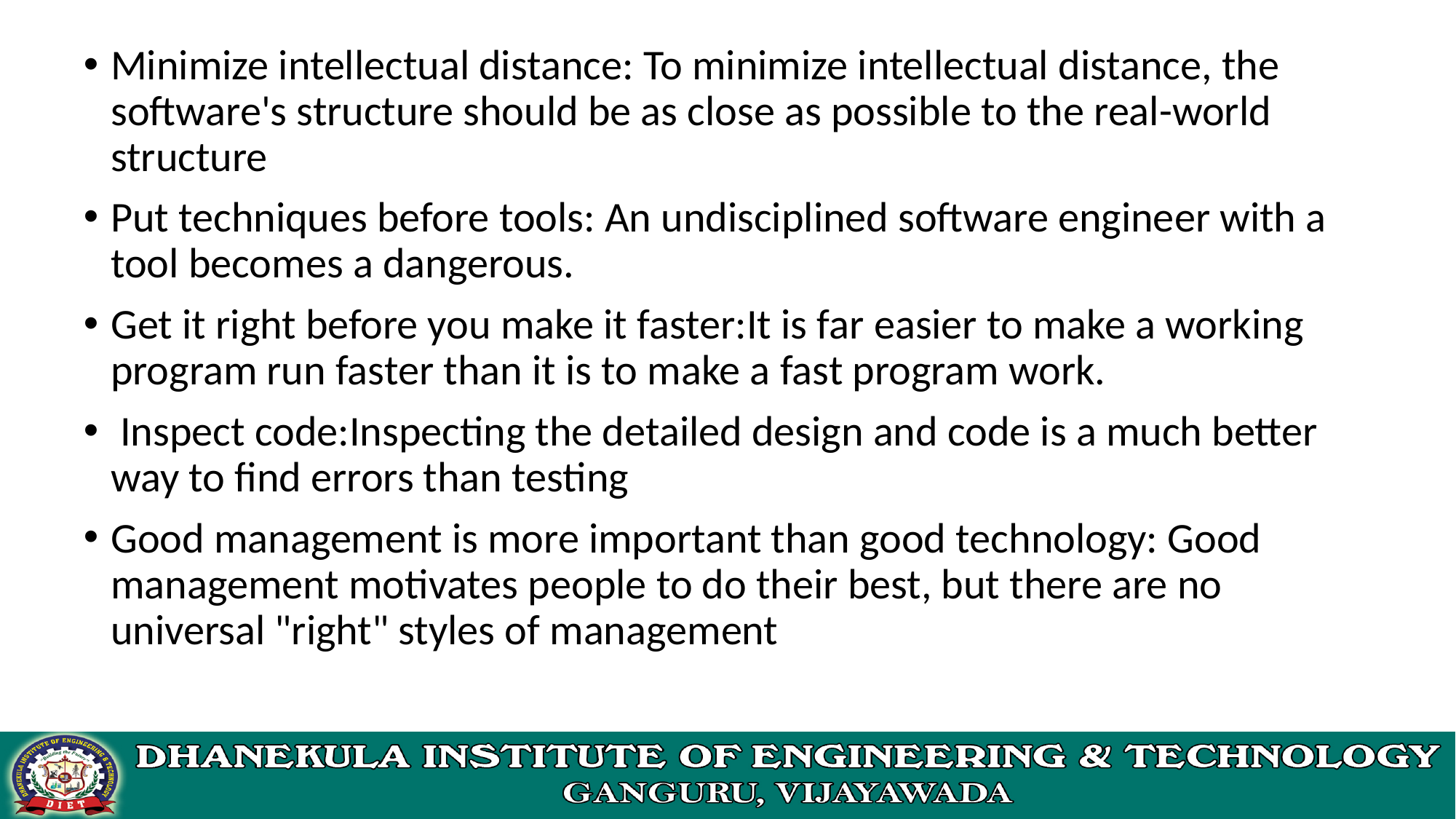

Minimize intellectual distance: To minimize intellectual distance, the software's structure should be as close as possible to the real-world structure
Put techniques before tools: An undisciplined software engineer with a tool becomes a dangerous.
Get it right before you make it faster:It is far easier to make a working program run faster than it is to make a fast program work.
 Inspect code:Inspecting the detailed design and code is a much better way to find errors than testing
Good management is more important than good technology: Good management motivates people to do their best, but there are no universal "right" styles of management